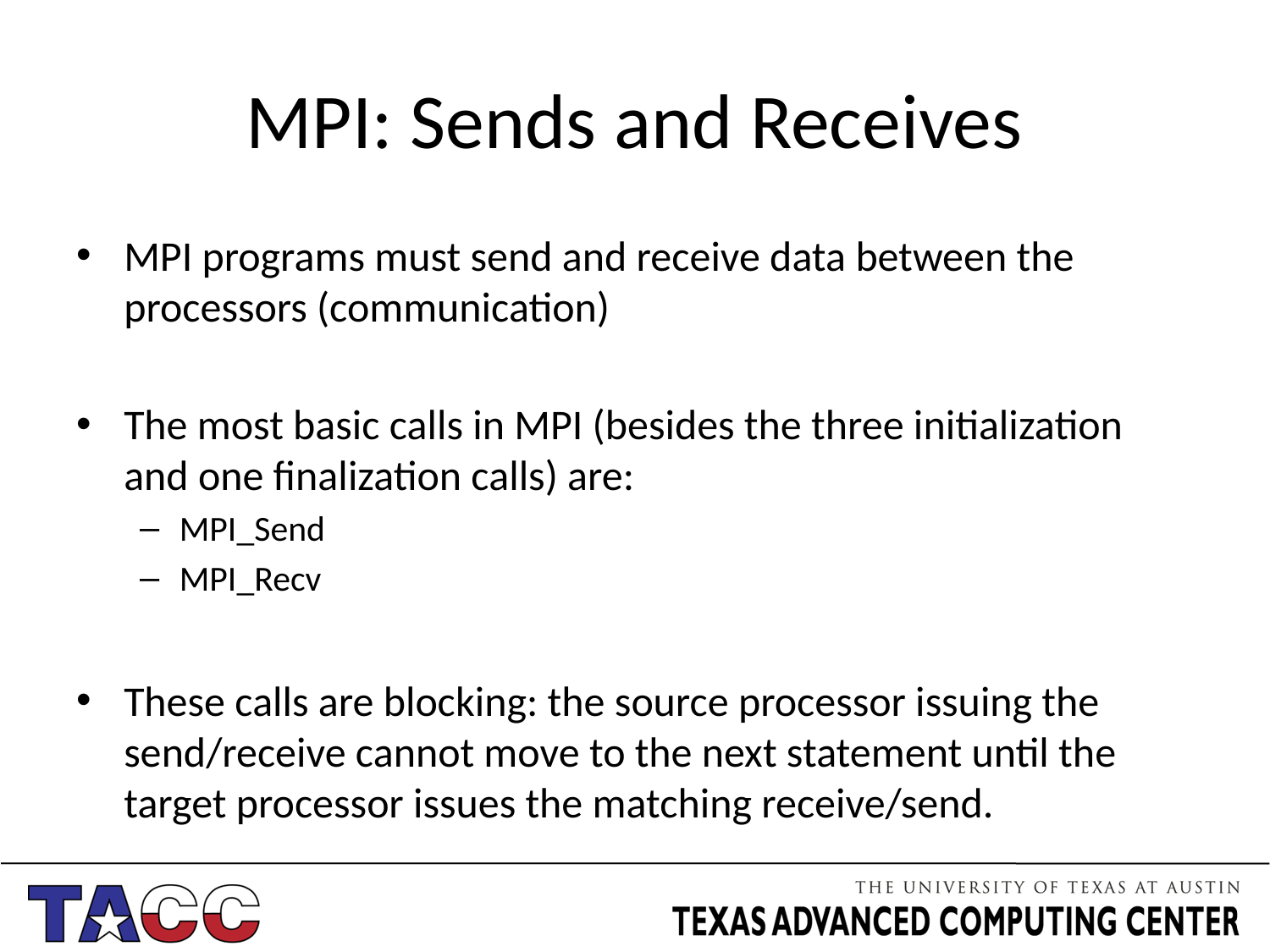

# MPI: Sends and Receives
MPI programs must send and receive data between the processors (communication)

The most basic calls in MPI (besides the three initialization and one finalization calls) are:
MPI_Send
MPI_Recv

These calls are blocking: the source processor issuing the send/receive cannot move to the next statement until the target processor issues the matching receive/send.